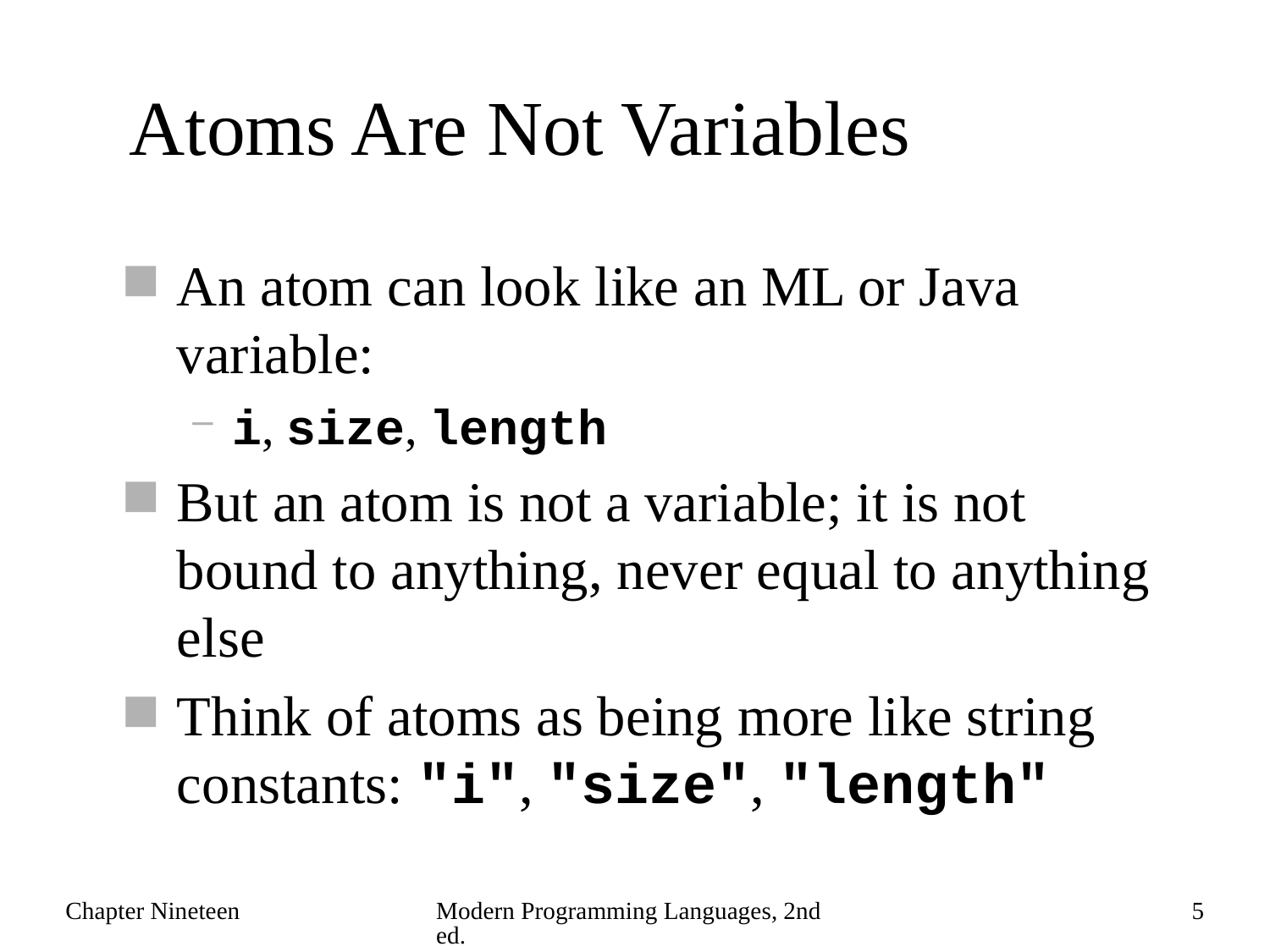

# Atoms Are Not Variables
An atom can look like an ML or Java variable:
i, size, length
But an atom is not a variable; it is not bound to anything, never equal to anything else
Think of atoms as being more like string constants: "i", "size", "length"
Chapter Nineteen
Modern Programming Languages, 2nd ed.
5